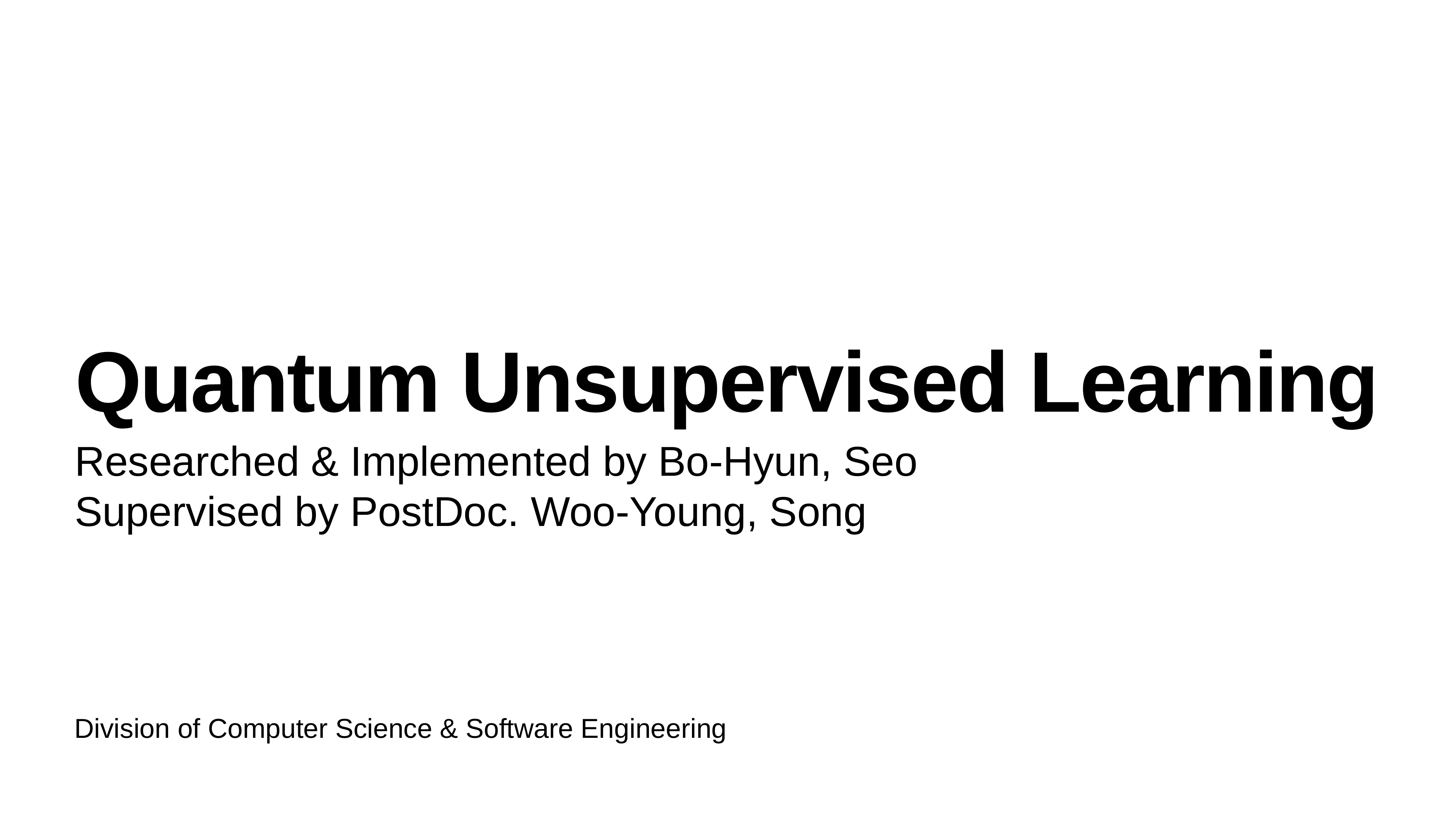

# Quantum Unsupervised Learning
Researched & Implemented by Bo-Hyun, Seo
Supervised by PostDoc. Woo-Young, Song
Division of Computer Science & Software Engineering